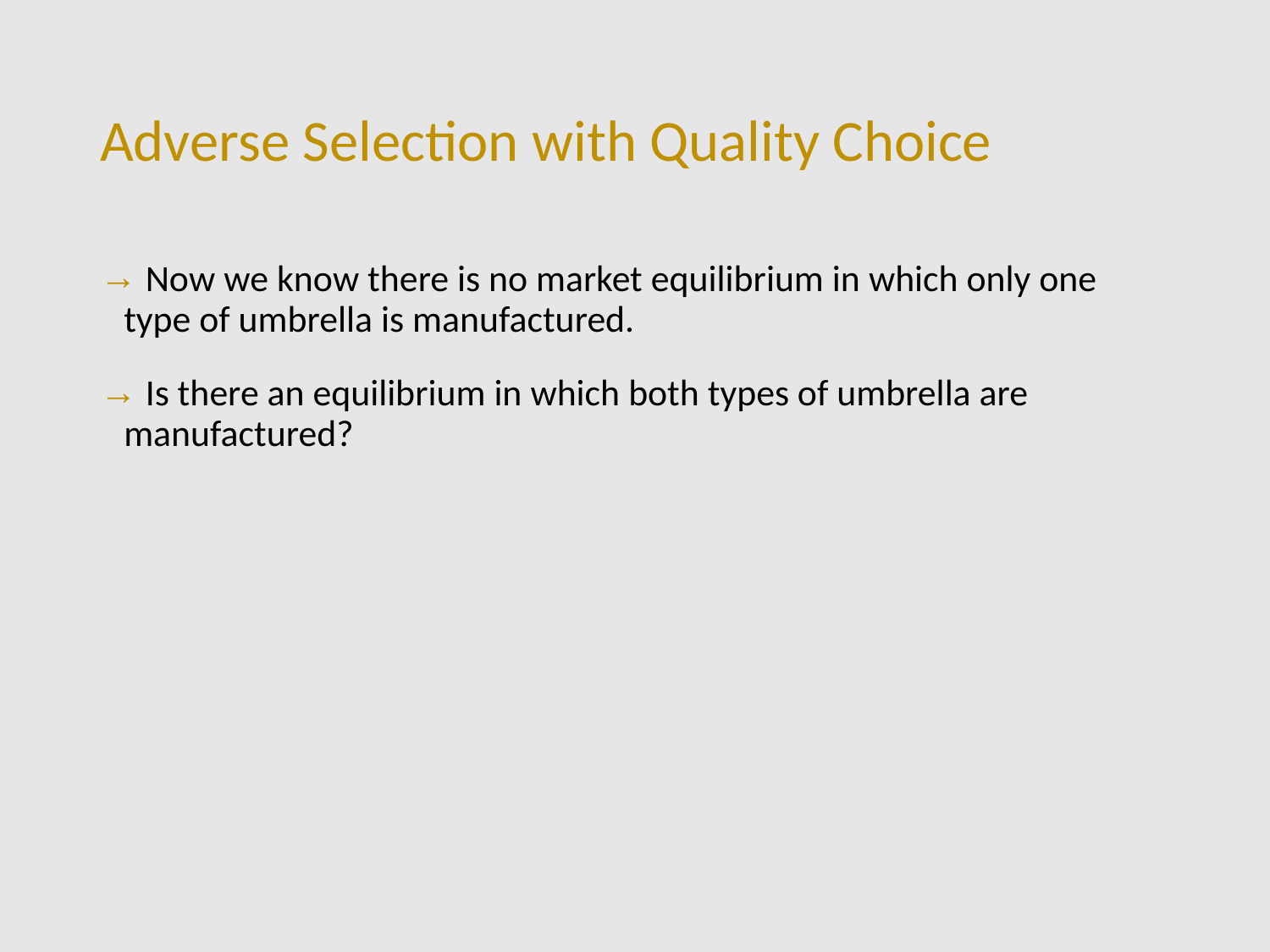

# Adverse Selection with Quality Choice
 Now we know there is no market equilibrium in which only one type of umbrella is manufactured.
 Is there an equilibrium in which both types of umbrella are manufactured?